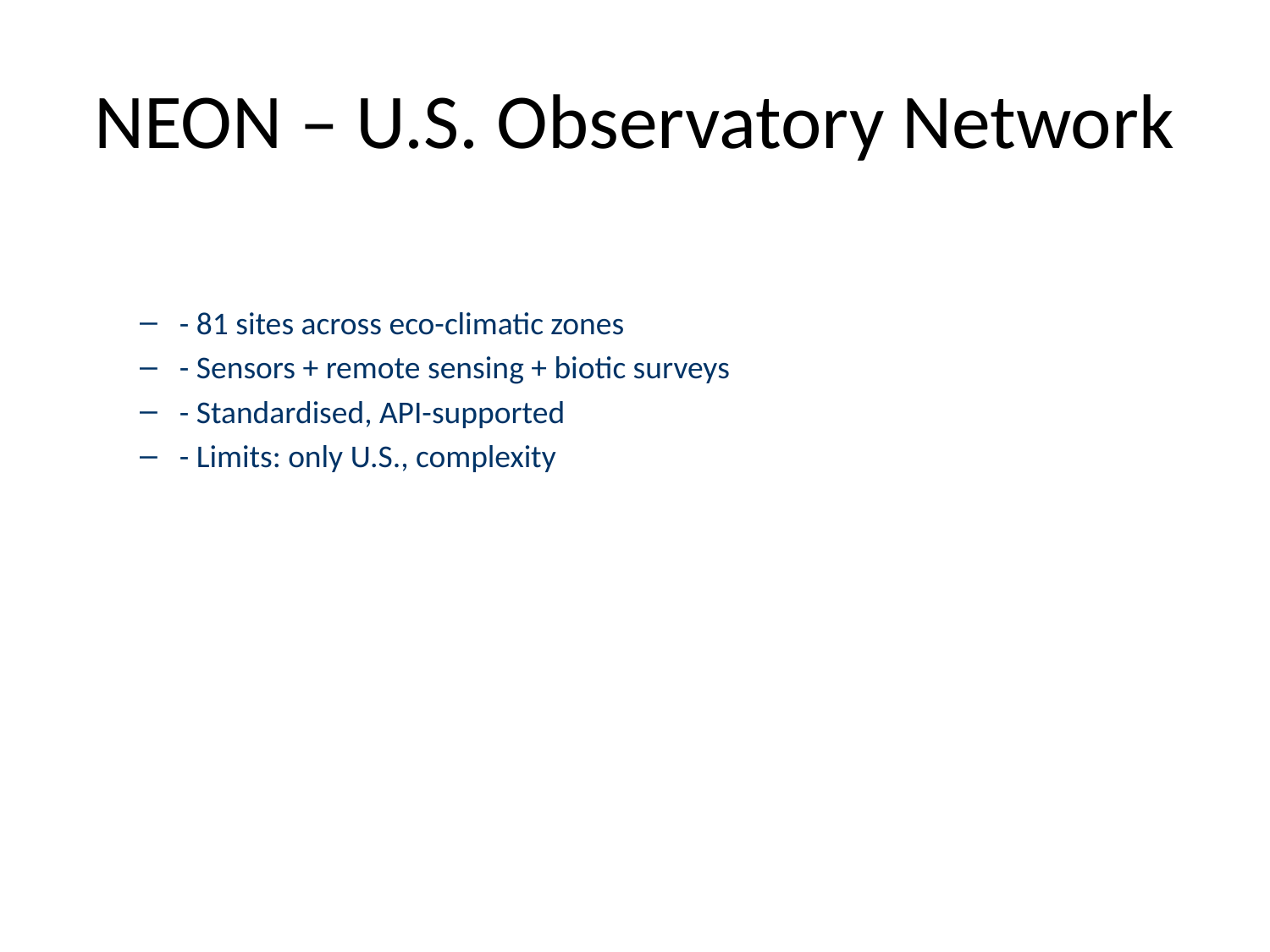

# NEON – U.S. Observatory Network

- 81 sites across eco-climatic zones
- Sensors + remote sensing + biotic surveys
- Standardised, API-supported
- Limits: only U.S., complexity